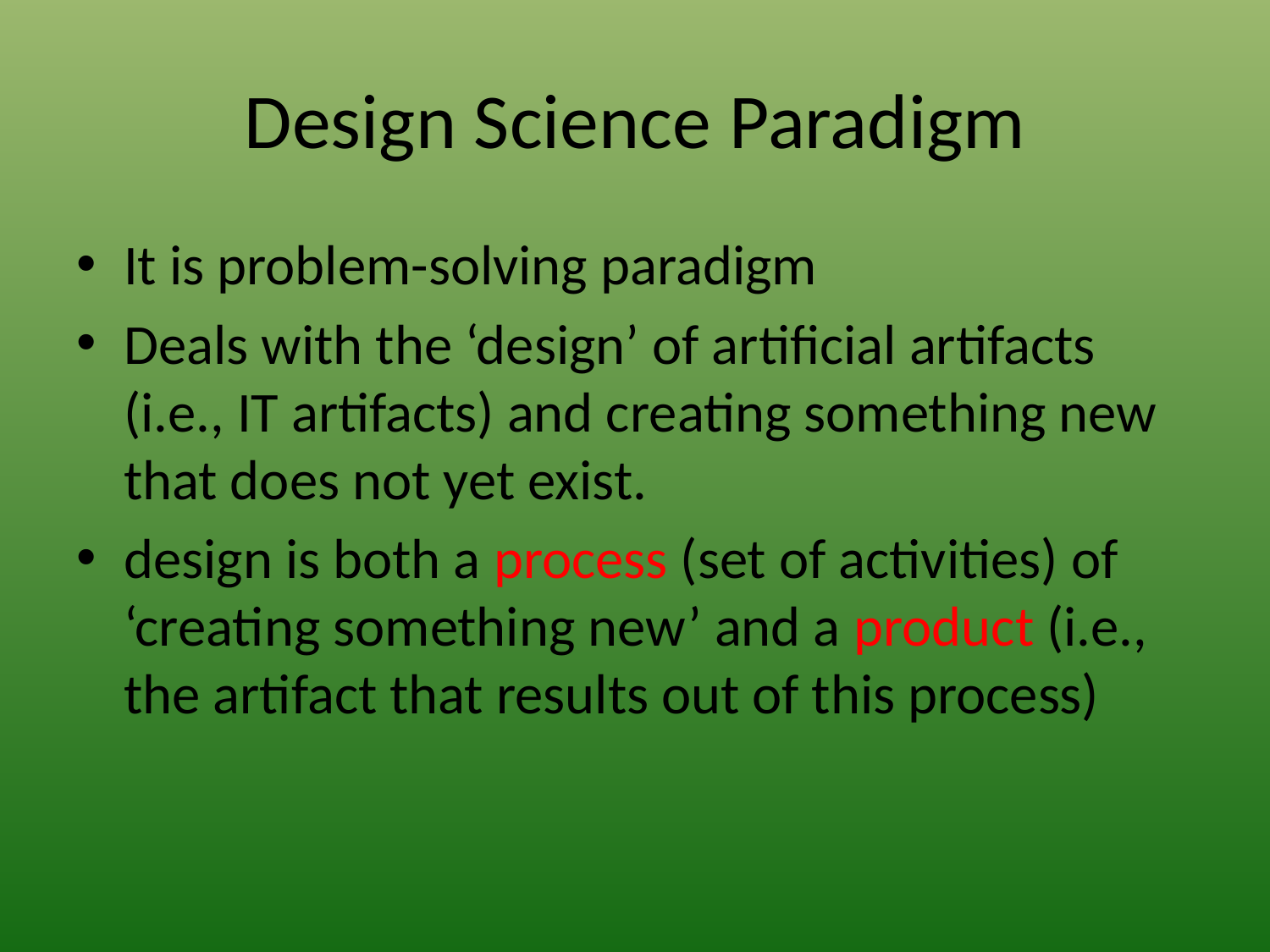

# Design Science Paradigm
It is problem-solving paradigm
Deals with the ‘design’ of artificial artifacts (i.e., IT artifacts) and creating something new that does not yet exist.
design is both a process (set of activities) of ‘creating something new’ and a product (i.e., the artifact that results out of this process)